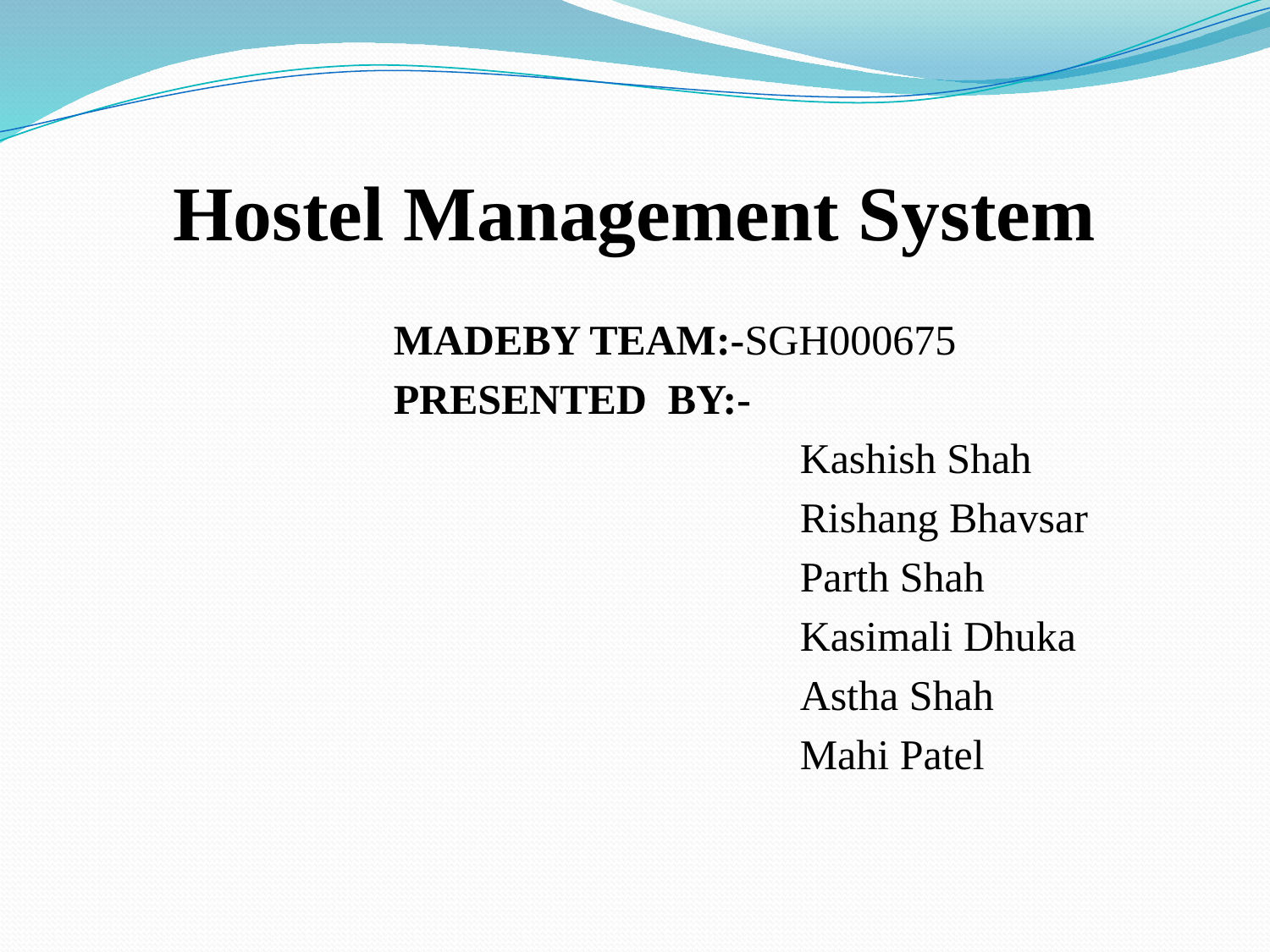

# Hostel Management System

MADEBY TEAM:-SGH000675
PRESENTED  BY:-
				Kashish Shah
				Rishang Bhavsar
				Parth Shah
				Kasimali Dhuka
				Astha Shah
				Mahi Patel